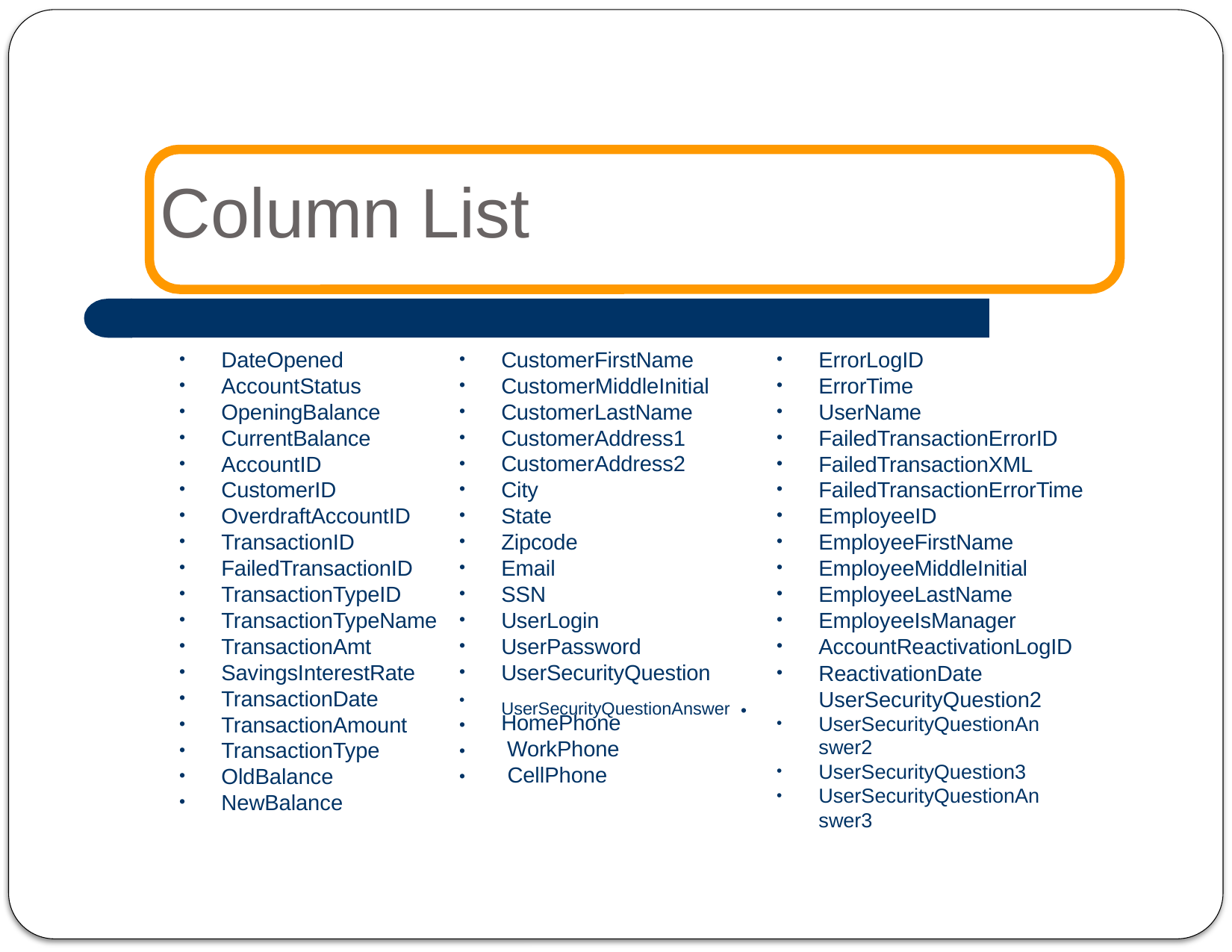

# Column List

DateOpened
AccountStatus
OpeningBalance
CurrentBalance
AccountID
CustomerID
OverdraftAccountID
TransactionID
FailedTransactionID
TransactionTypeID
TransactionTypeName
TransactionAmt
SavingsInterestRate
TransactionDate
TransactionAmount
TransactionType
OldBalance
NewBalance
CustomerFirstName
CustomerMiddleInitial
CustomerLastName
CustomerAddress1
CustomerAddress2
City
State
Zipcode
Email
SSN
UserLogin
UserPassword
UserSecurityQuestion
•
•
•
•
ErrorLogID
ErrorTime
UserName
FailedTransactionErrorID
FailedTransactionXML
FailedTransactionErrorTime
EmployeeID
EmployeeFirstName
EmployeeMiddleInitial
EmployeeLastName
EmployeeIsManager
AccountReactivationLogID
ReactivationDate  UserSecurityQuestion2
UserSecurityQuestionAnswer2
UserSecurityQuestion3
UserSecurityQuestionAnswer3
UserSecurityQuestionAnswer •
HomePhone  WorkPhone  CellPhone